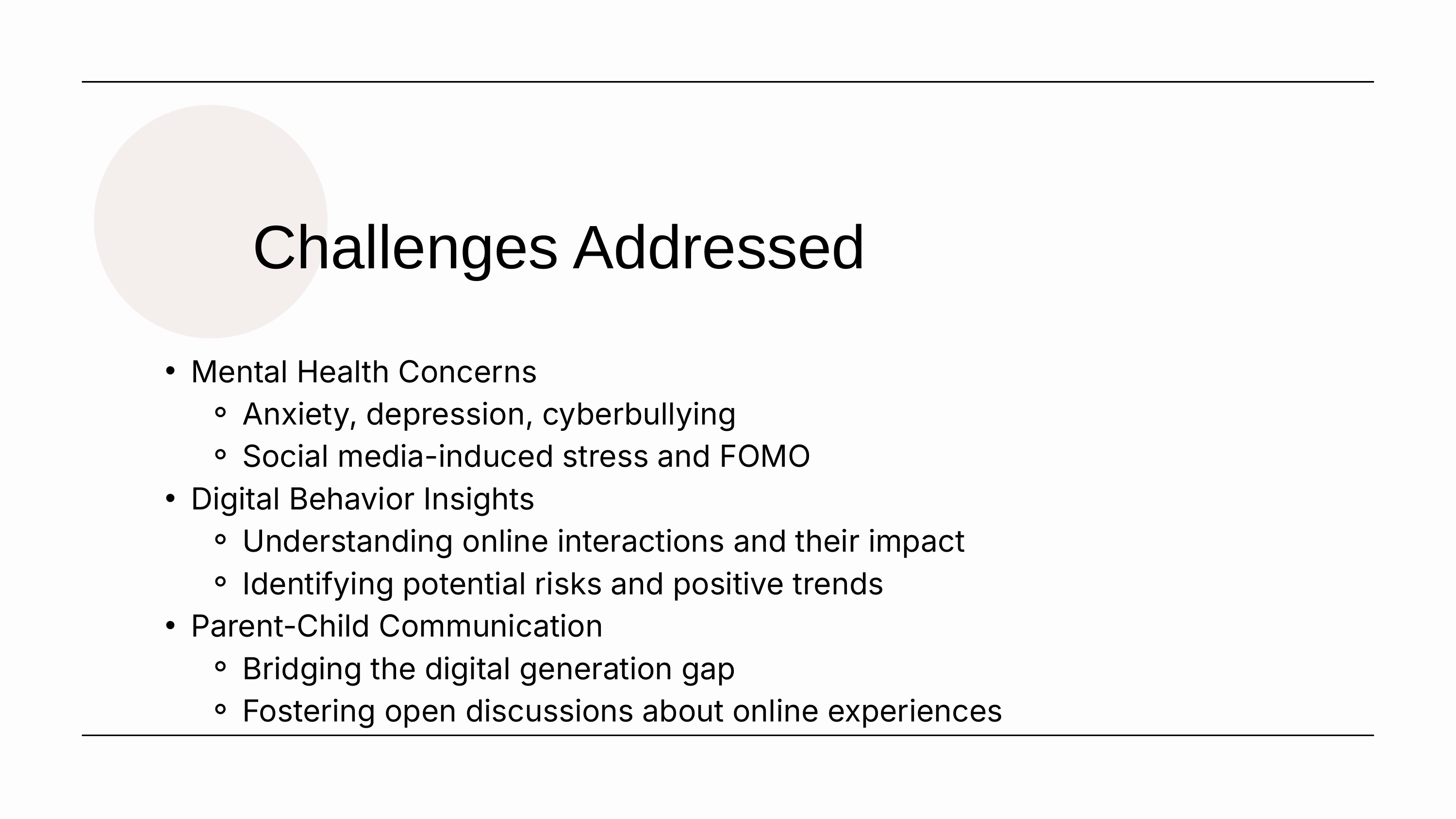

Challenges Addressed
Mental Health Concerns
Anxiety, depression, cyberbullying
Social media-induced stress and FOMO
Digital Behavior Insights
Understanding online interactions and their impact
Identifying potential risks and positive trends
Parent-Child Communication
Bridging the digital generation gap
Fostering open discussions about online experiences